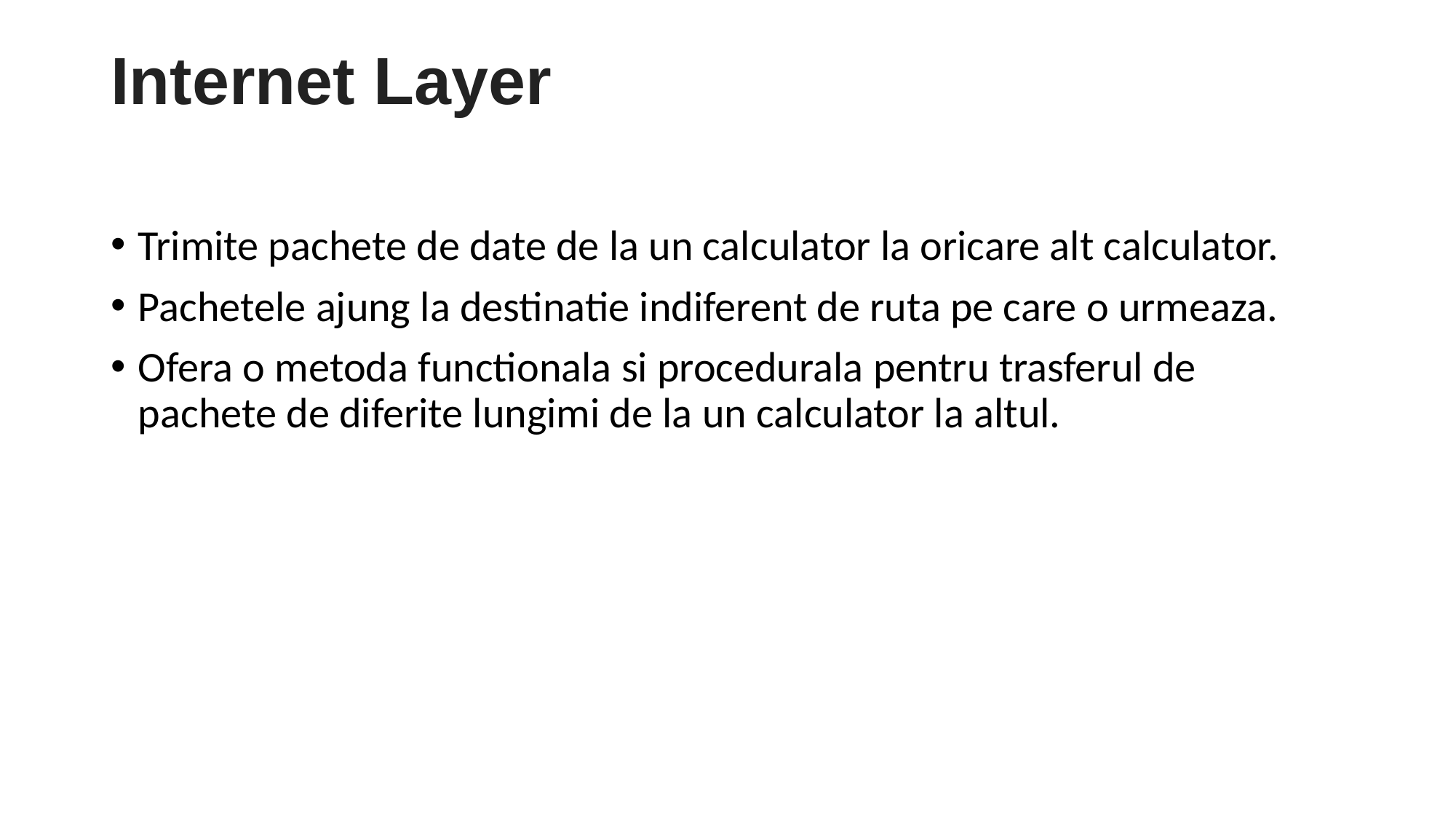

# Internet Layer
Trimite pachete de date de la un calculator la oricare alt calculator.
Pachetele ajung la destinatie indiferent de ruta pe care o urmeaza.
Ofera o metoda functionala si procedurala pentru trasferul de pachete de diferite lungimi de la un calculator la altul.